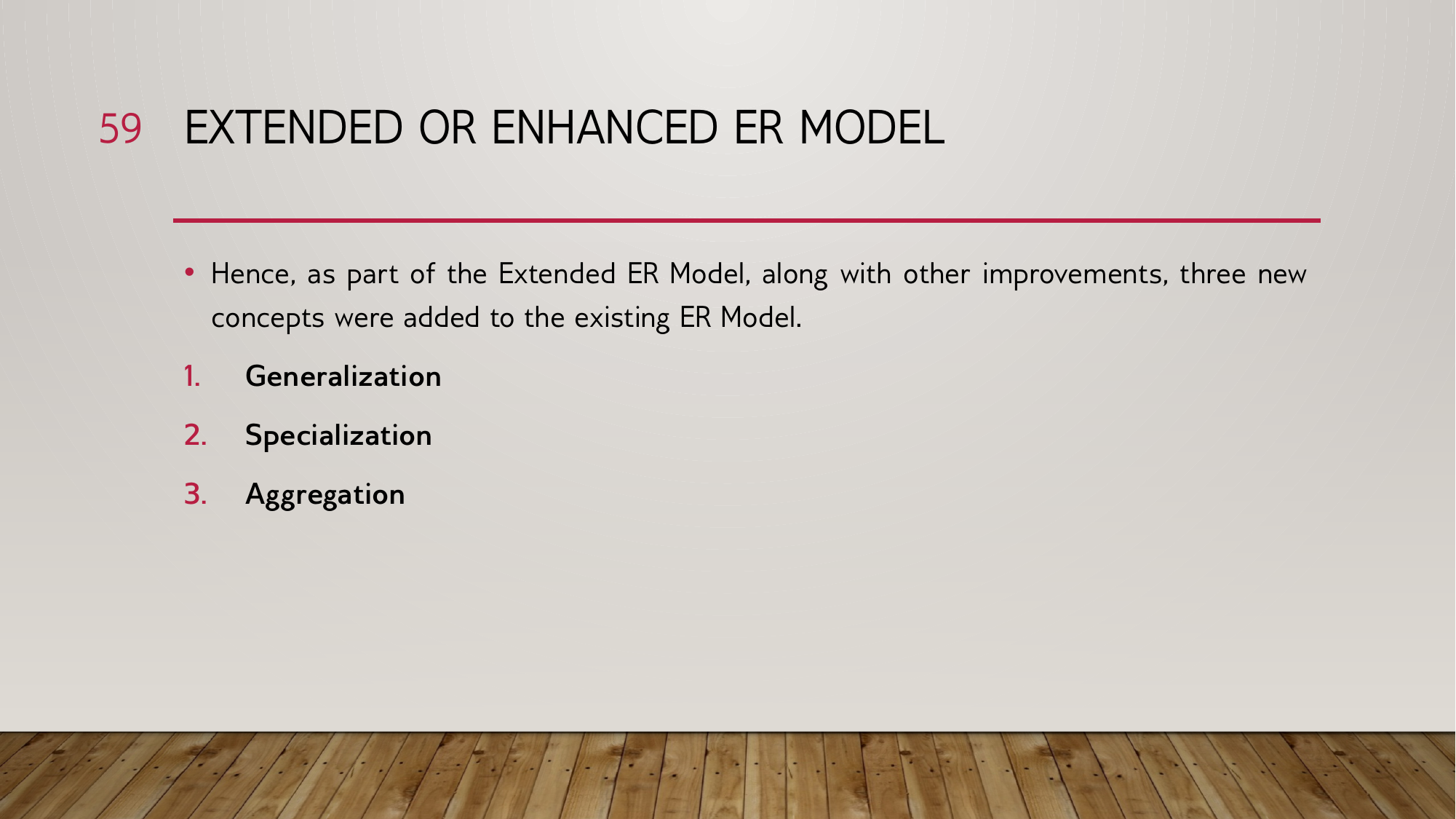

59
# Extended or Enhanced ER Model
Hence, as part of the Extended ER Model, along with other improvements, three new concepts were added to the existing ER Model.
Generalization
Specialization
Aggregation